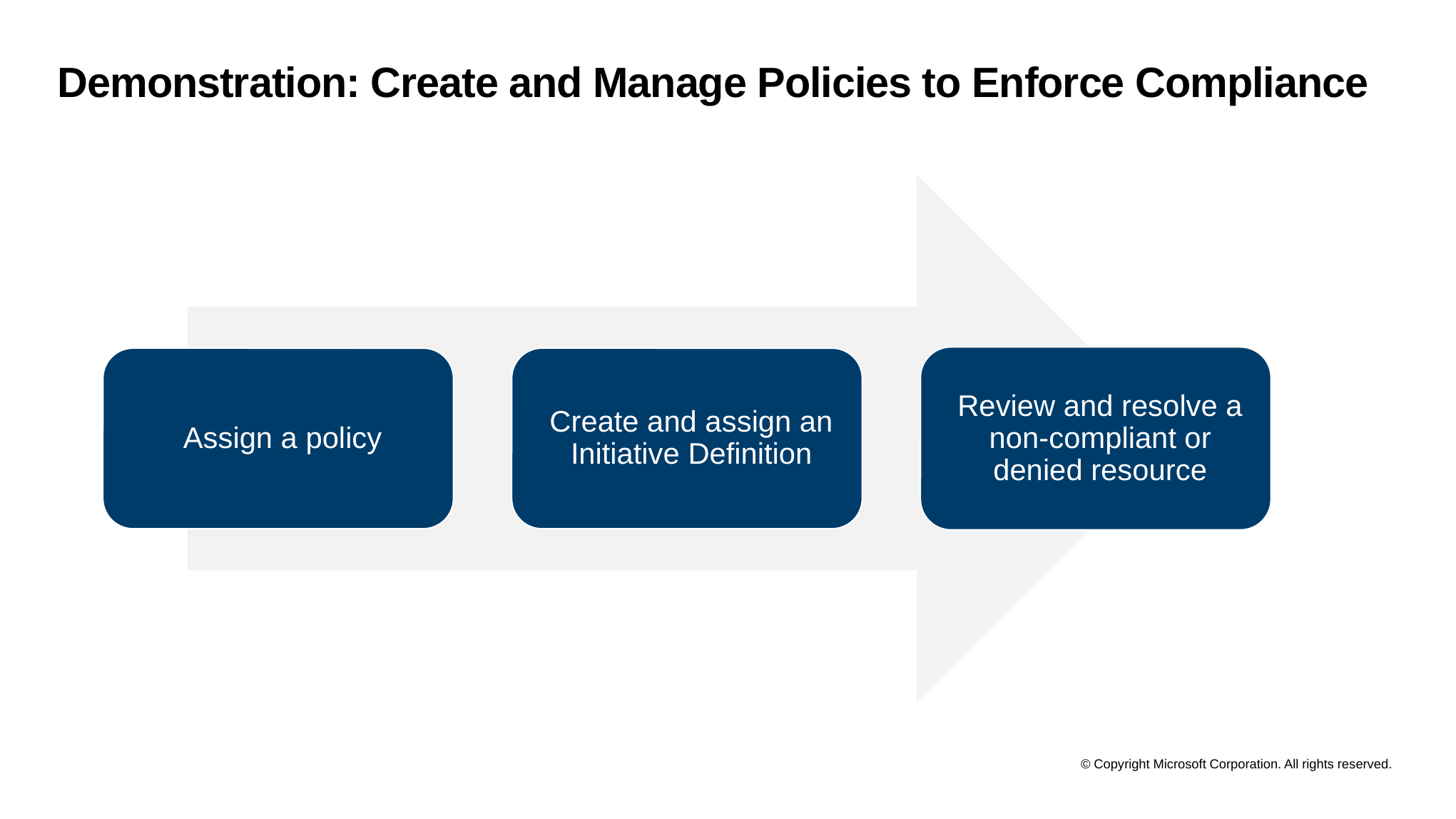

# Demonstration: Create and Manage Policies to Enforce Compliance
Assign a policy
Create and assign an Initiative Definition
Review and resolve a non-compliant or denied resource